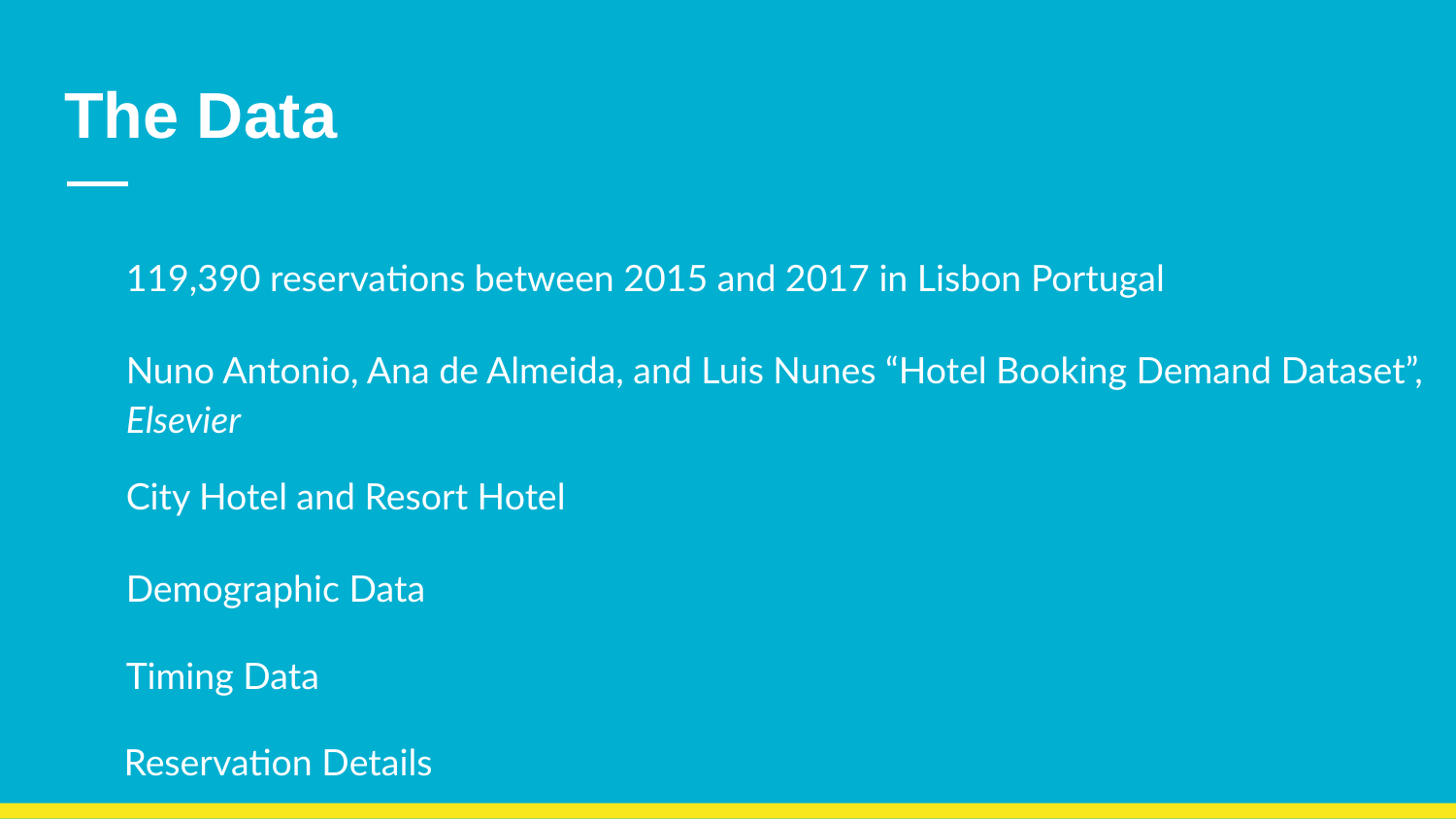

# The Data

119,390 reservations between 2015 and 2017 in Lisbon Portugal
Nuno Antonio, Ana de Almeida, and Luis Nunes “Hotel Booking Demand Dataset”, Elsevier
City Hotel and Resort Hotel
Demographic Data
Timing Data
Reservation Details